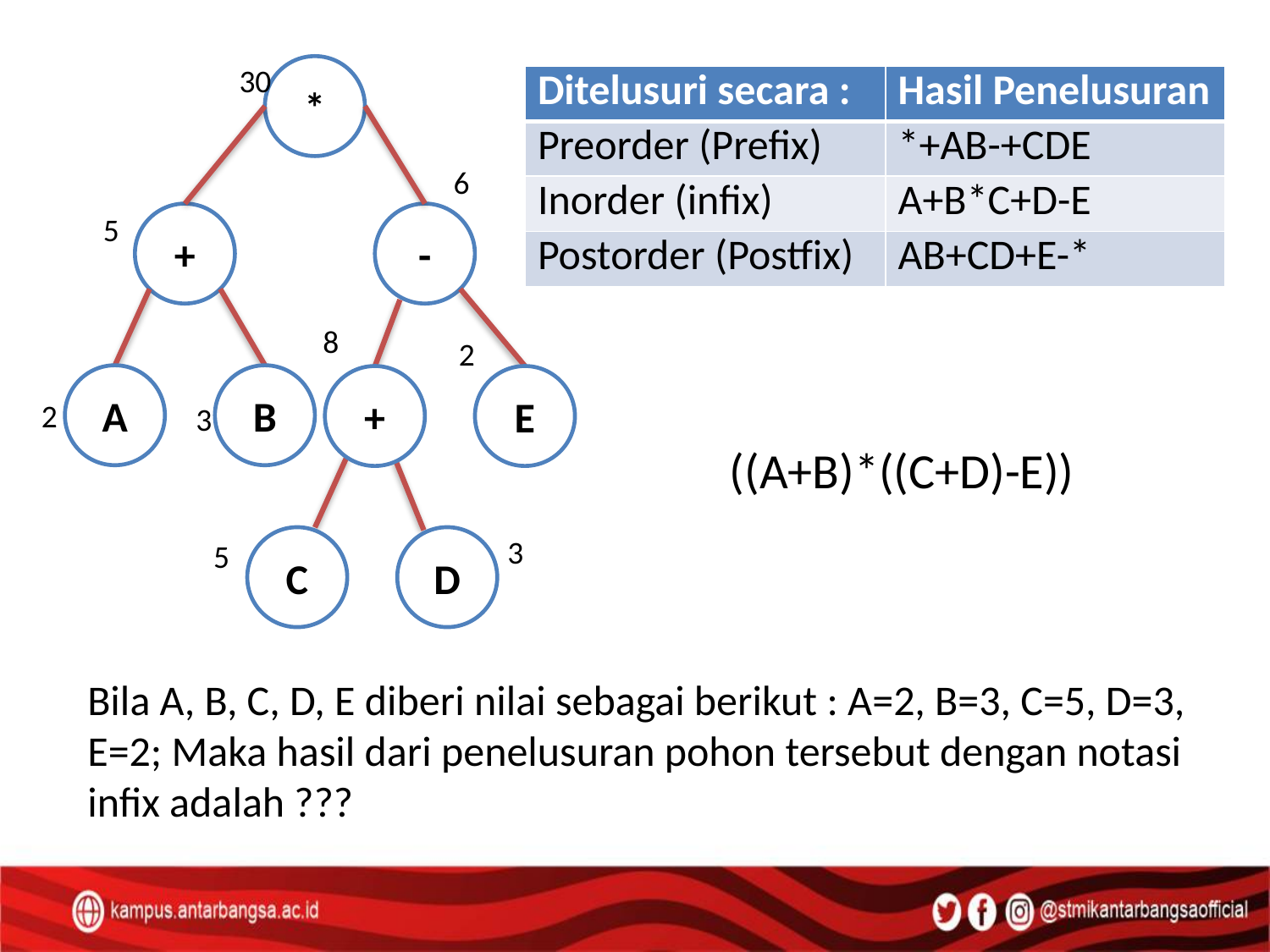

30
*
+
-
| Ditelusuri secara : | Hasil Penelusuran |
| --- | --- |
| Preorder (Prefix) | \*+AB-+CDE |
| Inorder (infix) | A+B\*C+D-E |
| Postorder (Postfix) | AB+CD+E-\* |
6
5
8
2
A
B
+
E
2
3
((A+B)*((C+D)-E))
3
C
D
5
Bila A, B, C, D, E diberi nilai sebagai berikut : A=2, B=3, C=5, D=3, E=2; Maka hasil dari penelusuran pohon tersebut dengan notasi infix adalah ???